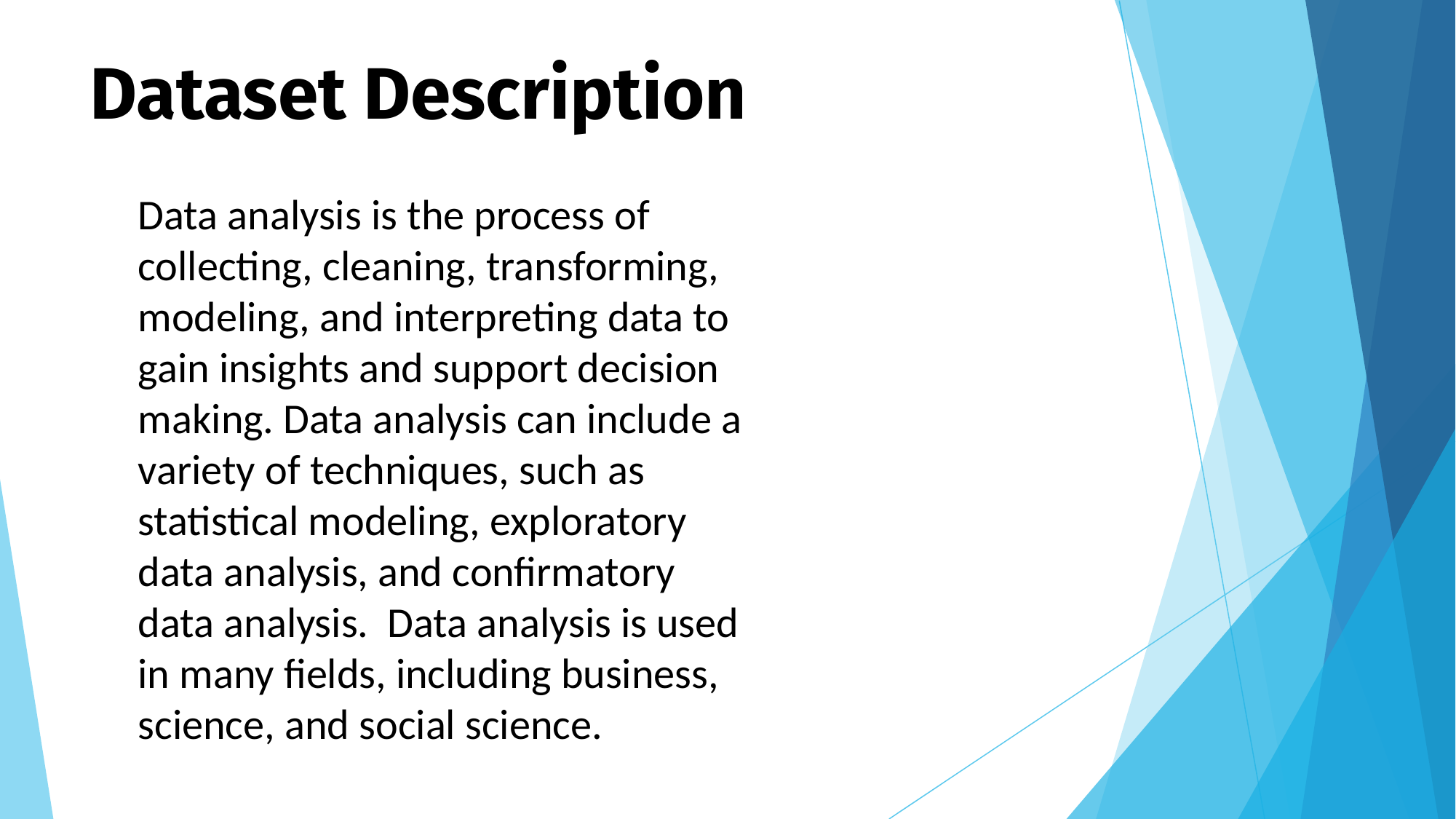

# Dataset Description
Data analysis is the process of collecting, cleaning, transforming, modeling, and interpreting data to gain insights and support decision making. Data analysis can include a variety of techniques, such as statistical modeling, exploratory data analysis, and confirmatory data analysis.  Data analysis is used in many fields, including business, science, and social science.